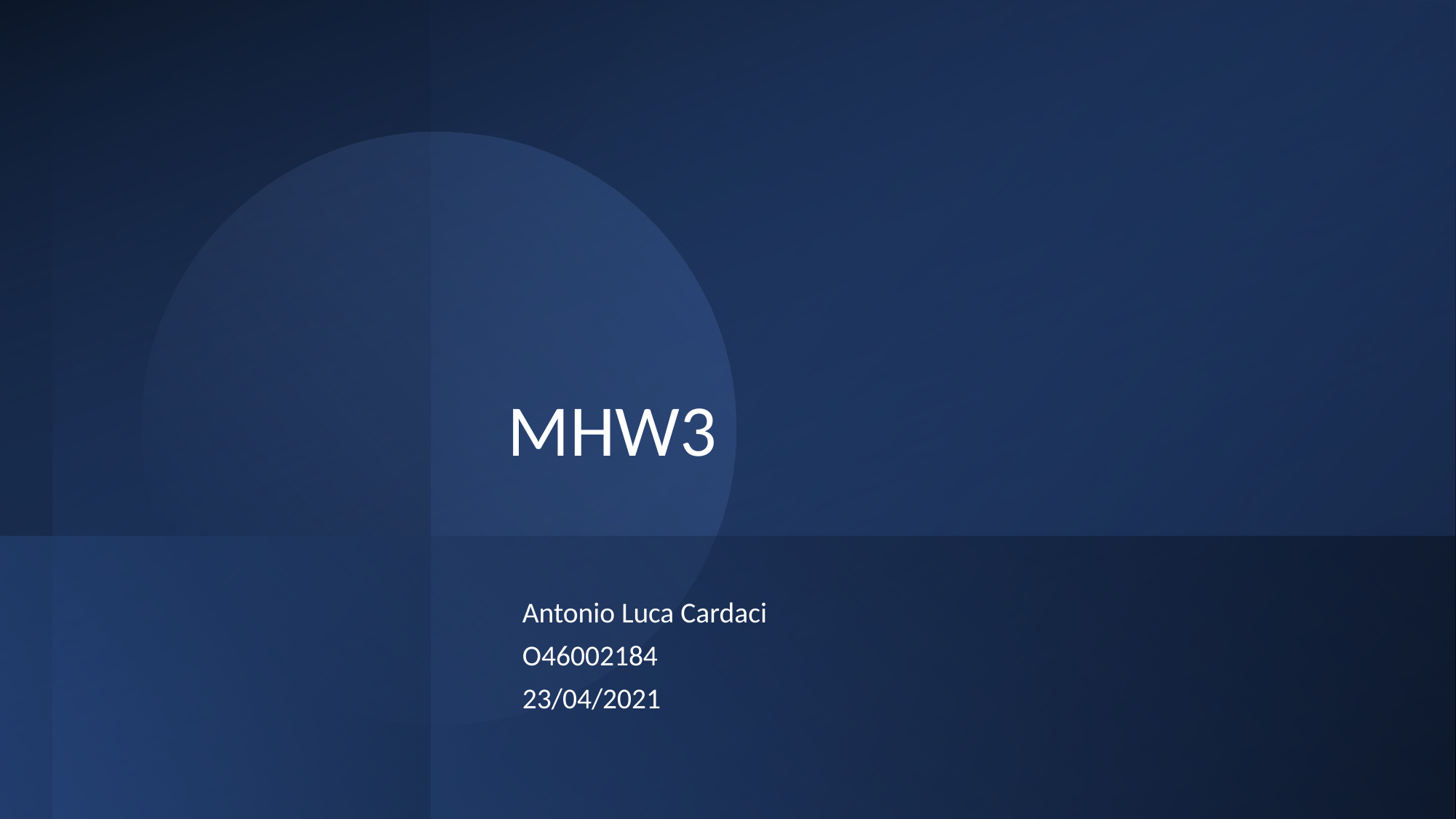

# MHW3

Antonio Luca Cardaci
O46002184
23/04/2021